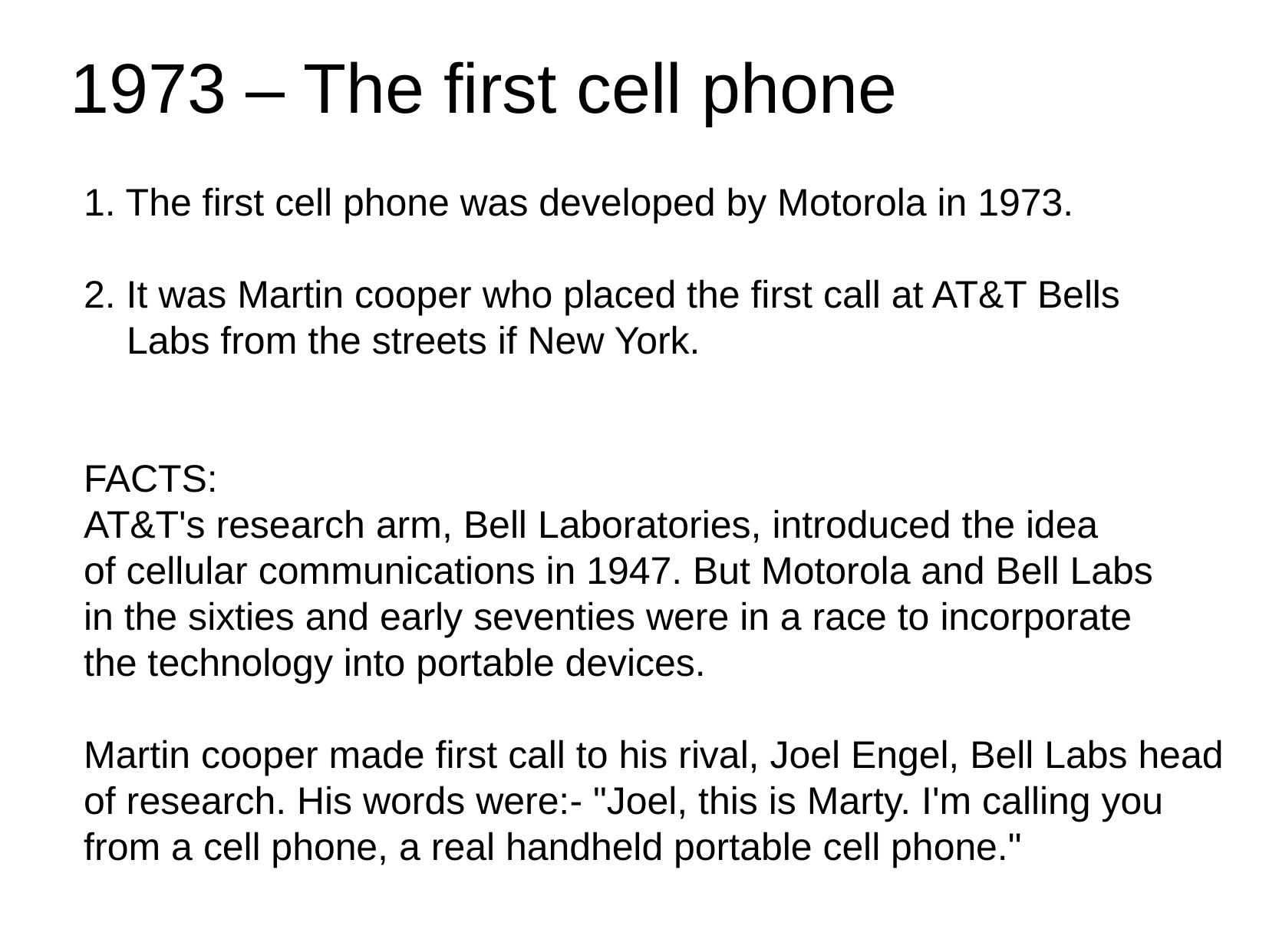

1973 – The first cell phone
1. The first cell phone was developed by Motorola in 1973.

2. It was Martin cooper who placed the first call at AT&T Bells
    Labs from the streets if New York.

FACTS:
AT&T's research arm, Bell Laboratories, introduced the idea
of cellular communications in 1947. But Motorola and Bell Labs
in the sixties and early seventies were in a race to incorporate
the technology into portable devices.

Martin cooper made first call to his rival, Joel Engel, Bell Labs head
of research. His words were:- "Joel, this is Marty. I'm calling you
from a cell phone, a real handheld portable cell phone."